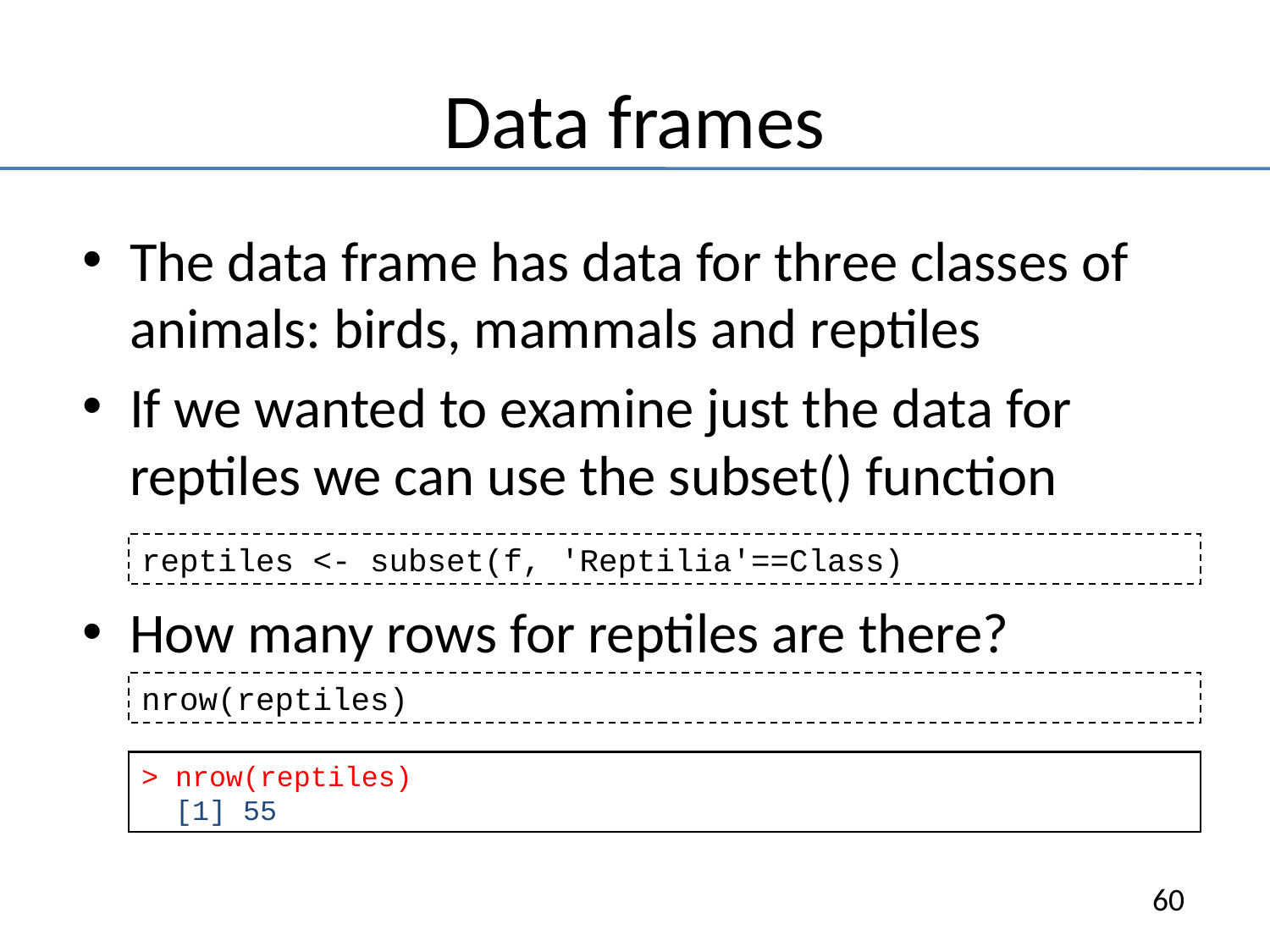

# Data frames
The data frame has data for three classes of animals: birds, mammals and reptiles
If we wanted to examine just the data for reptiles we can use the subset() function

How many rows for reptiles are there?
reptiles <- subset(f, 'Reptilia'==Class)
nrow(reptiles)
> nrow(reptiles)
  [1] 55
60